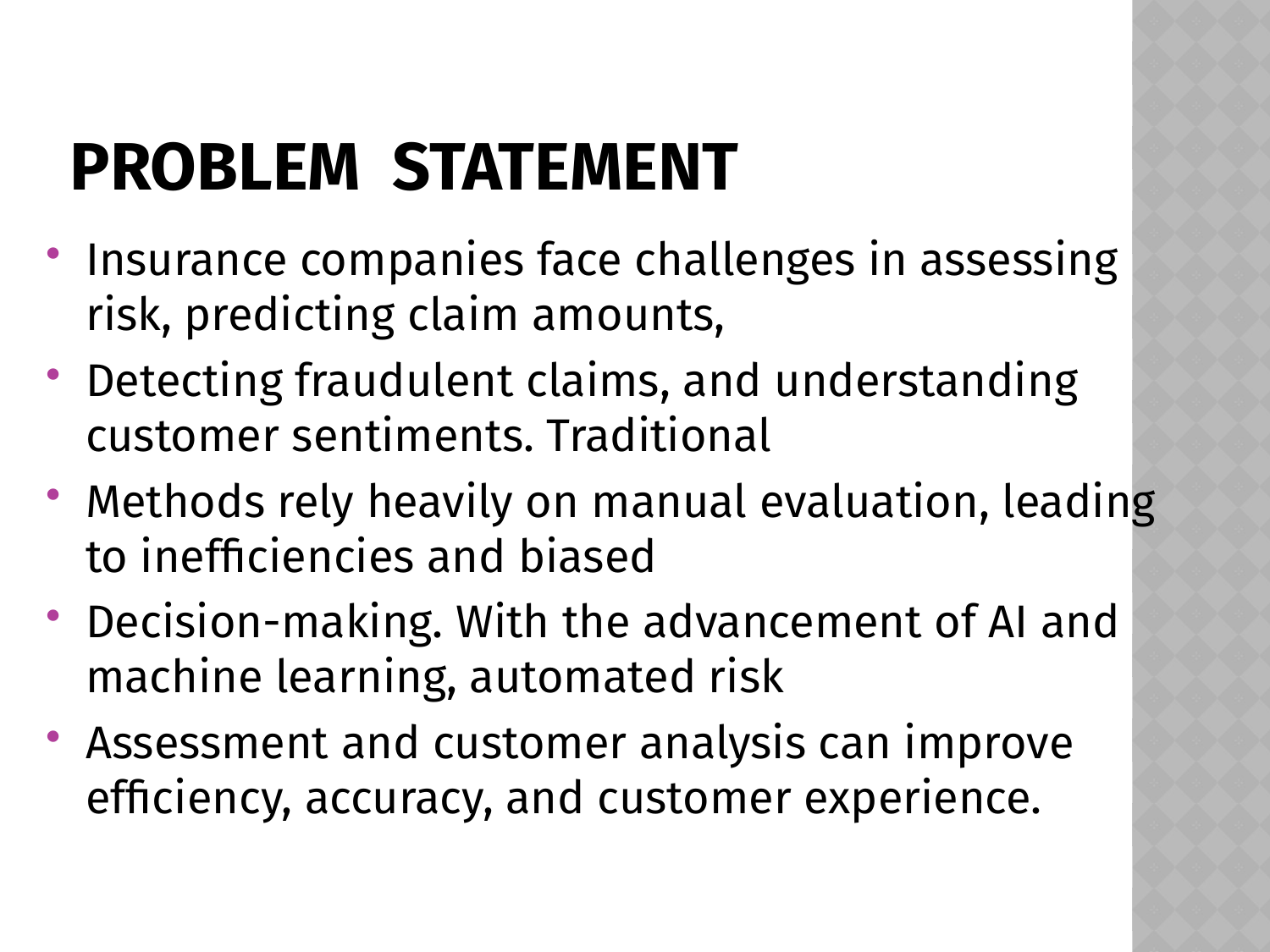

# Problem  statement
Insurance companies face challenges in assessing risk, predicting claim amounts,
Detecting fraudulent claims, and understanding customer sentiments. Traditional
Methods rely heavily on manual evaluation, leading to inefficiencies and biased
Decision-making. With the advancement of AI and machine learning, automated risk
Assessment and customer analysis can improve efficiency, accuracy, and customer experience.